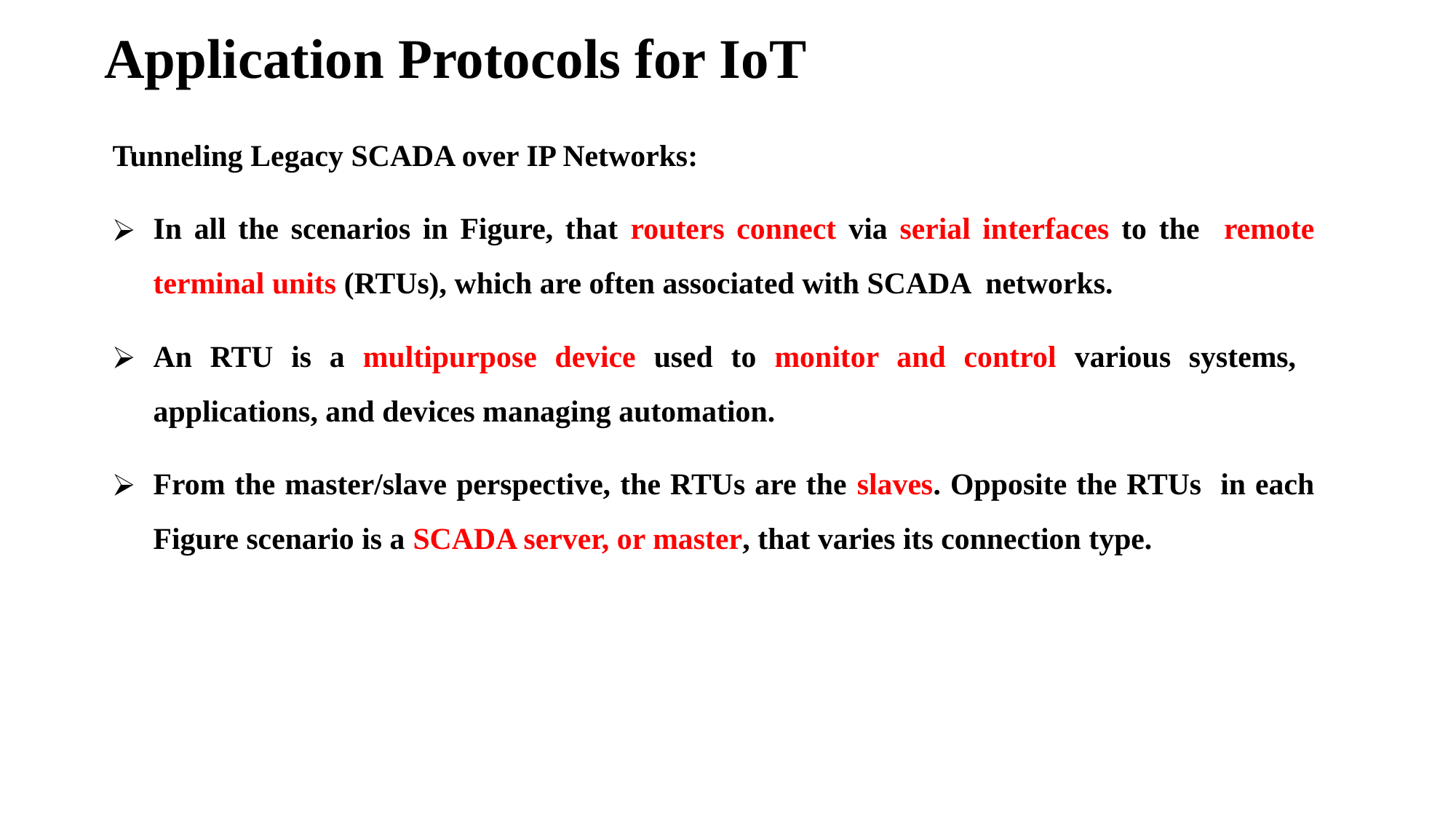

# Application Protocols for IoT
Tunneling Legacy SCADA over IP Networks:
In all the scenarios in Figure, that routers connect via serial interfaces to the  remote terminal units (RTUs), which are often associated with SCADA  networks.
An RTU is a multipurpose device used to monitor and control various systems,  applications, and devices managing automation.
From the master/slave perspective, the RTUs are the slaves. Opposite the RTUs  in each Figure scenario is a SCADA server, or master, that varies its connection type.